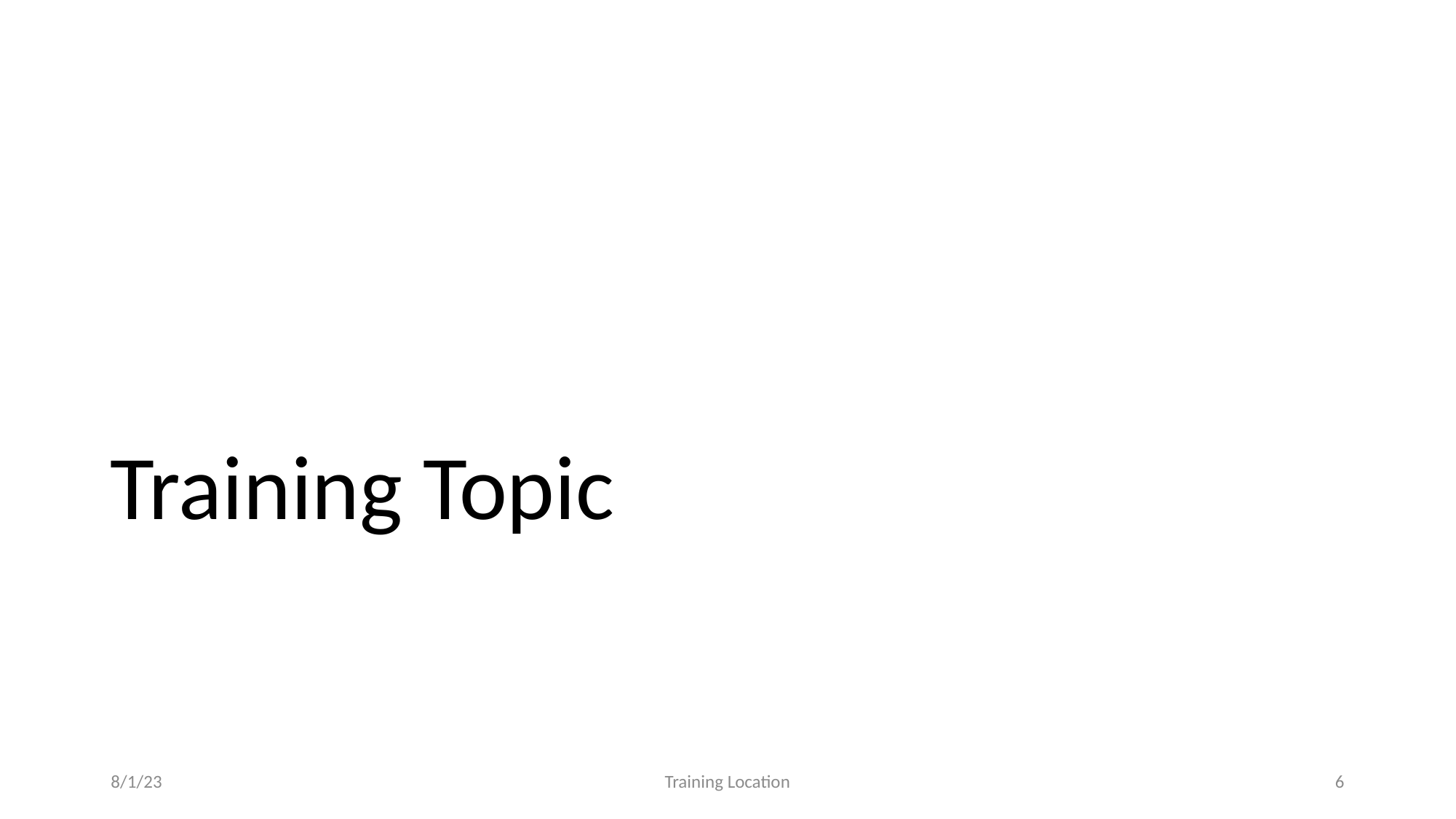

# Training Topic

8/1/23
Training Location
6